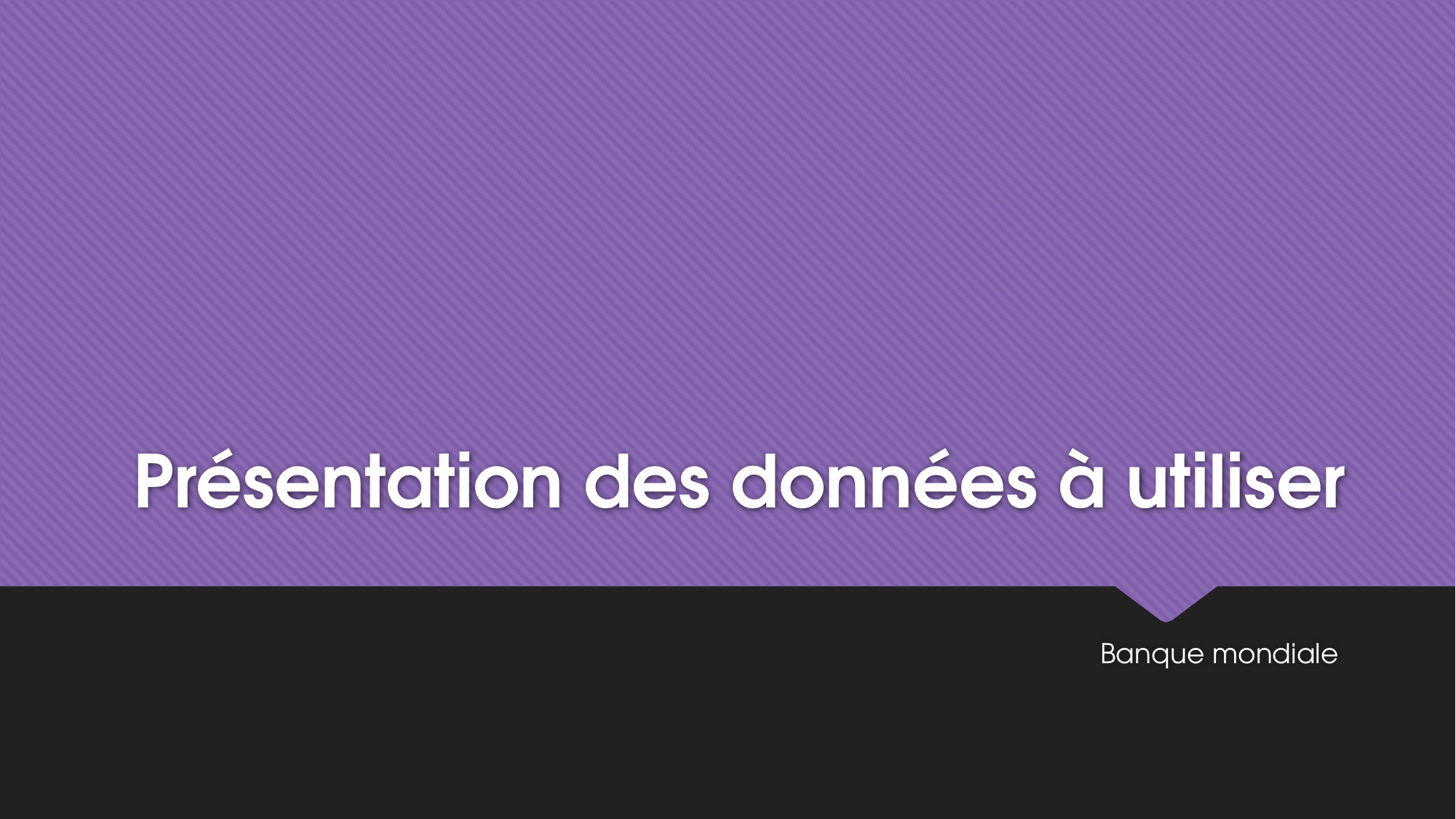

# Présentation des données à utiliser
Banque mondiale